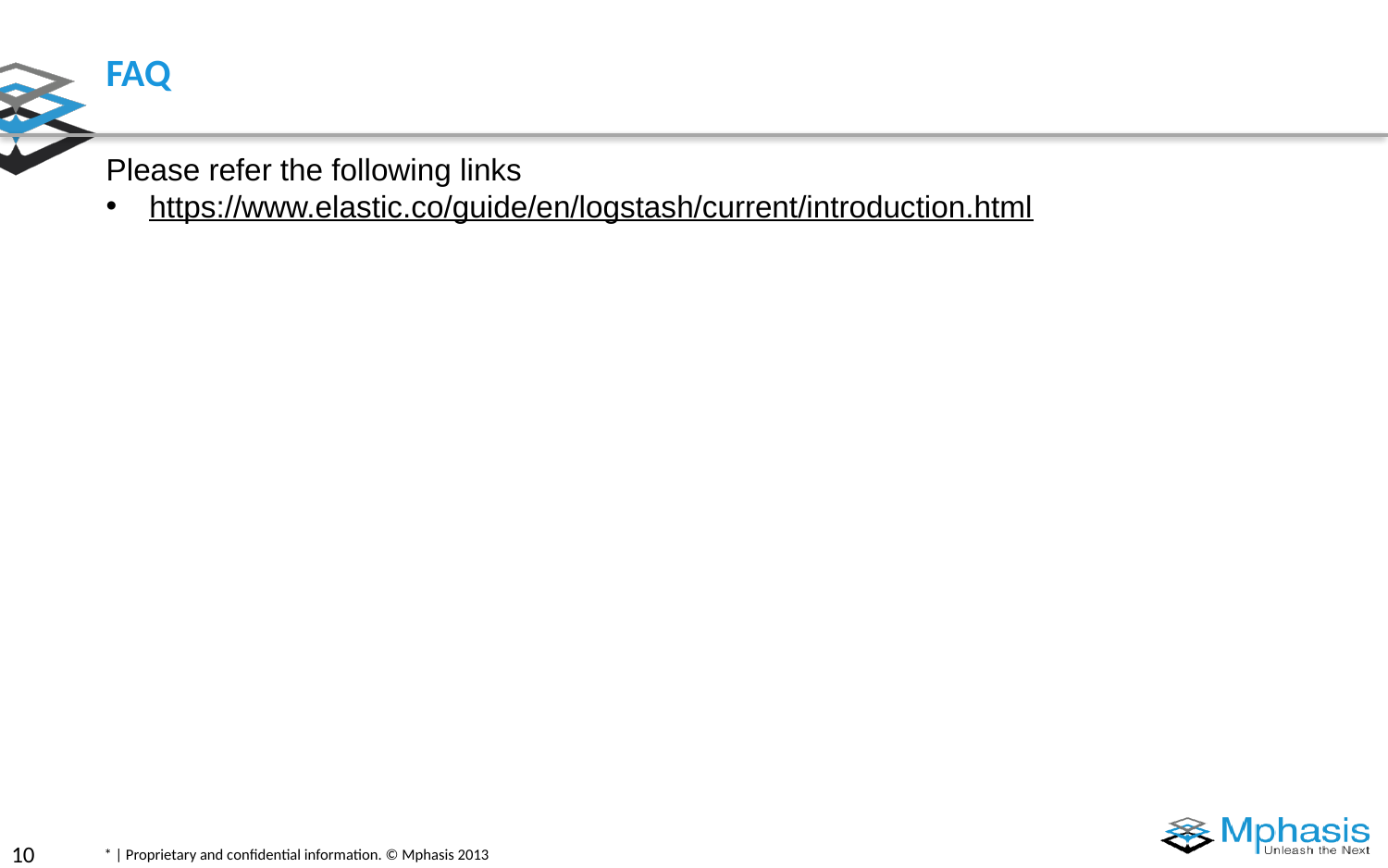

# FAQ
Please refer the following links
https://www.elastic.co/guide/en/logstash/current/introduction.html